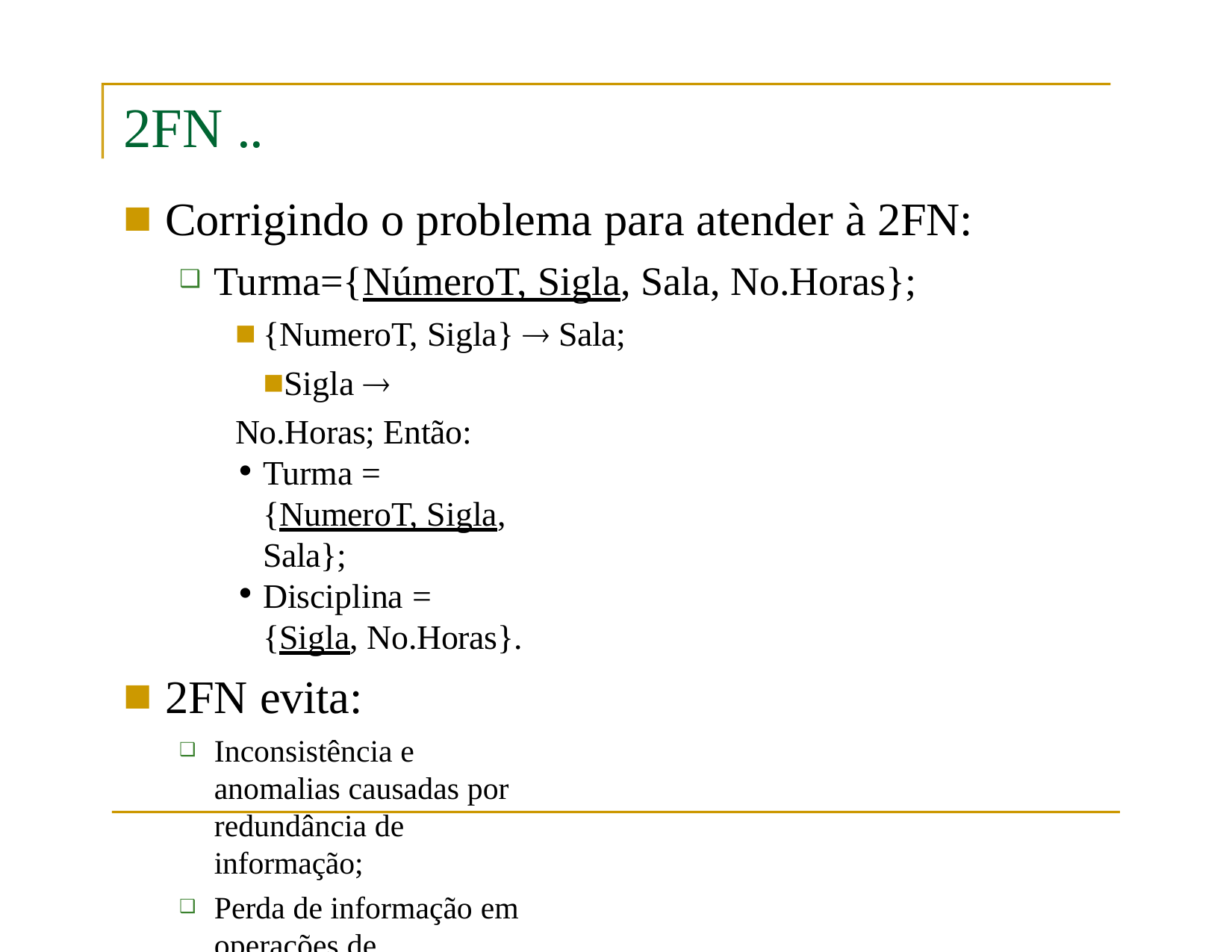

# 2FN ...
Corrigindo o problema para atender à 2FN:
Turma={NúmeroT, Sigla, Sala, No.Horas};
{NumeroT, Sigla} → Sala;
Sigla → No.Horas; Então:
Turma = {NumeroT, Sigla, Sala};
Disciplina = {Sigla, No.Horas}.
2FN evita:
Inconsistência e anomalias causadas por redundância de informação;
Perda de informação em operações de remoção/alteração na relação.